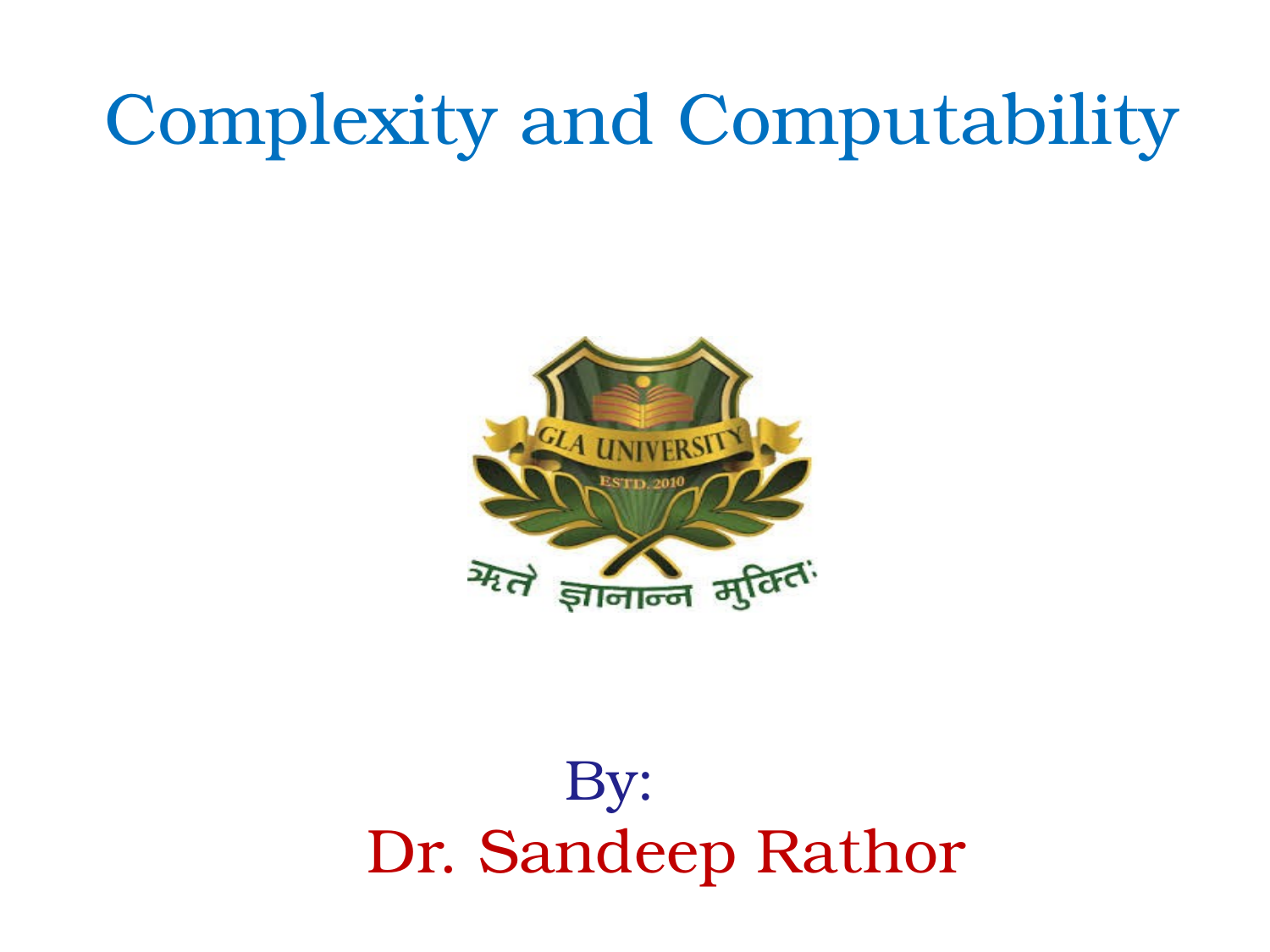

# Complexity and Computability

           By:
Dr. Sandeep Rathor